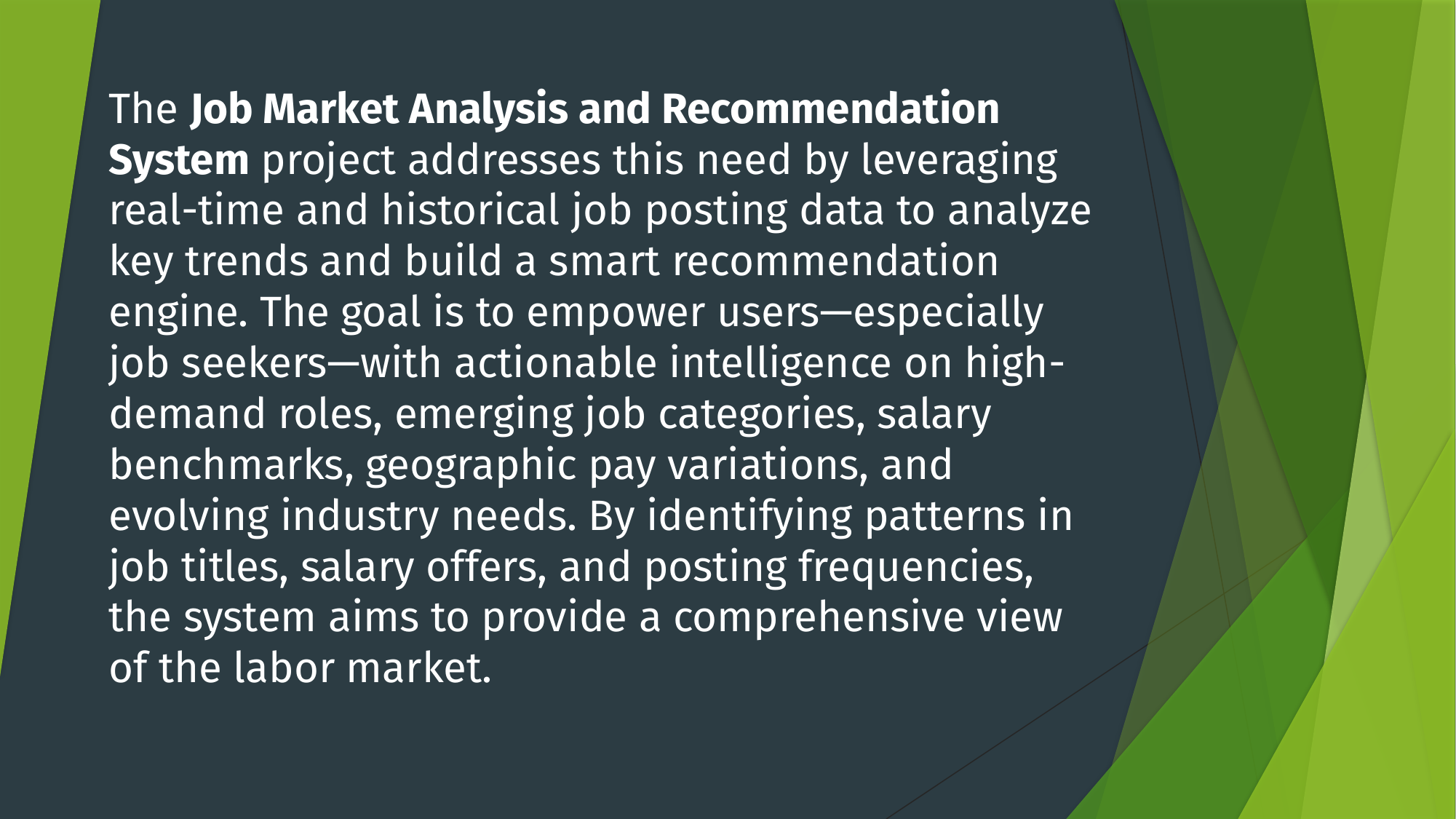

The Job Market Analysis and Recommendation System project addresses this need by leveraging real-time and historical job posting data to analyze key trends and build a smart recommendation engine. The goal is to empower users—especially job seekers—with actionable intelligence on high-demand roles, emerging job categories, salary benchmarks, geographic pay variations, and evolving industry needs. By identifying patterns in job titles, salary offers, and posting frequencies, the system aims to provide a comprehensive view of the labor market.